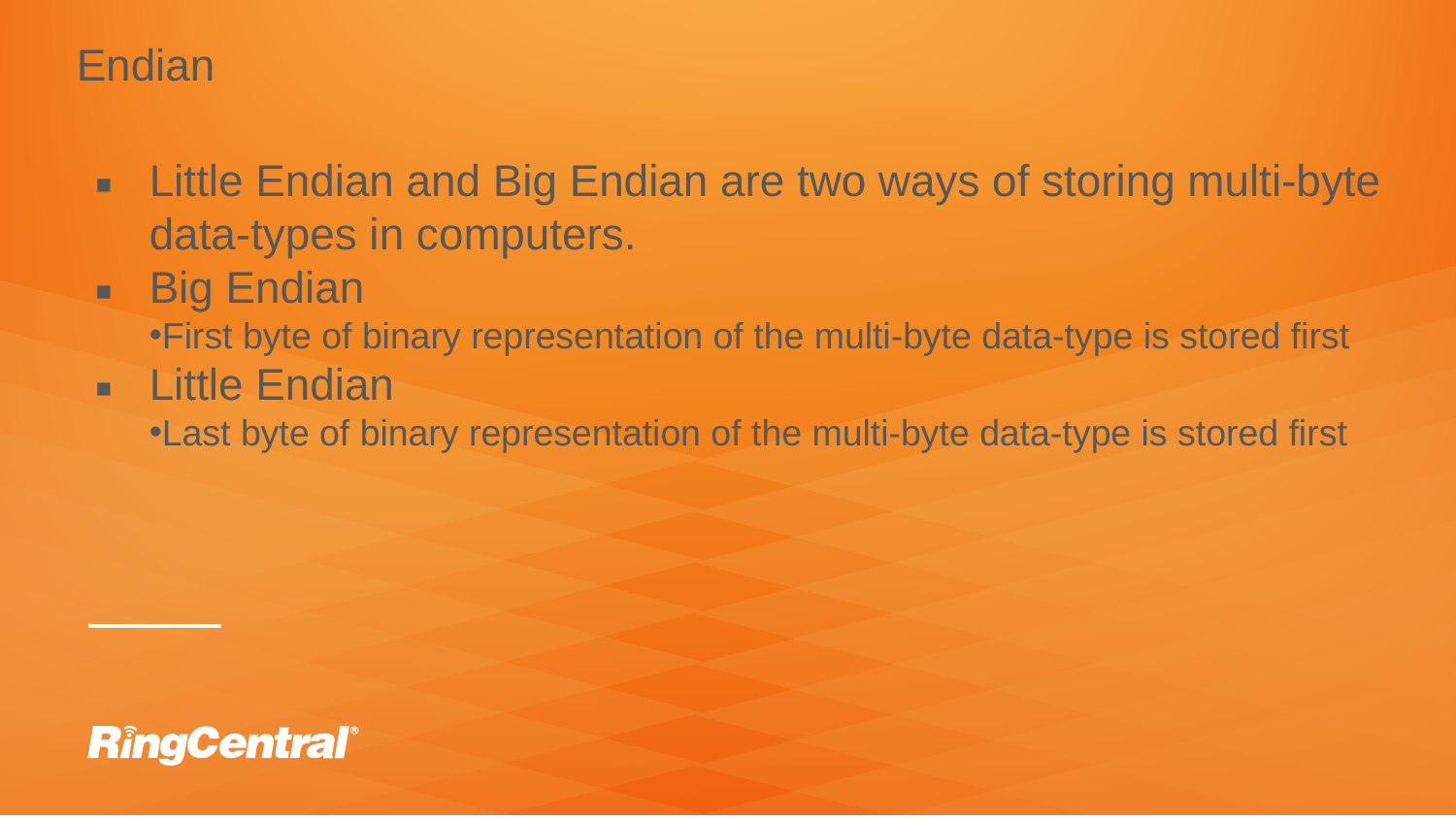

Endian
Little Endian and Big Endian are two ways of storing multi-byte data-types in computers.
Big Endian
First byte of binary representation of the multi-byte data-type is stored first
Little Endian
Last byte of binary representation of the multi-byte data-type is stored first